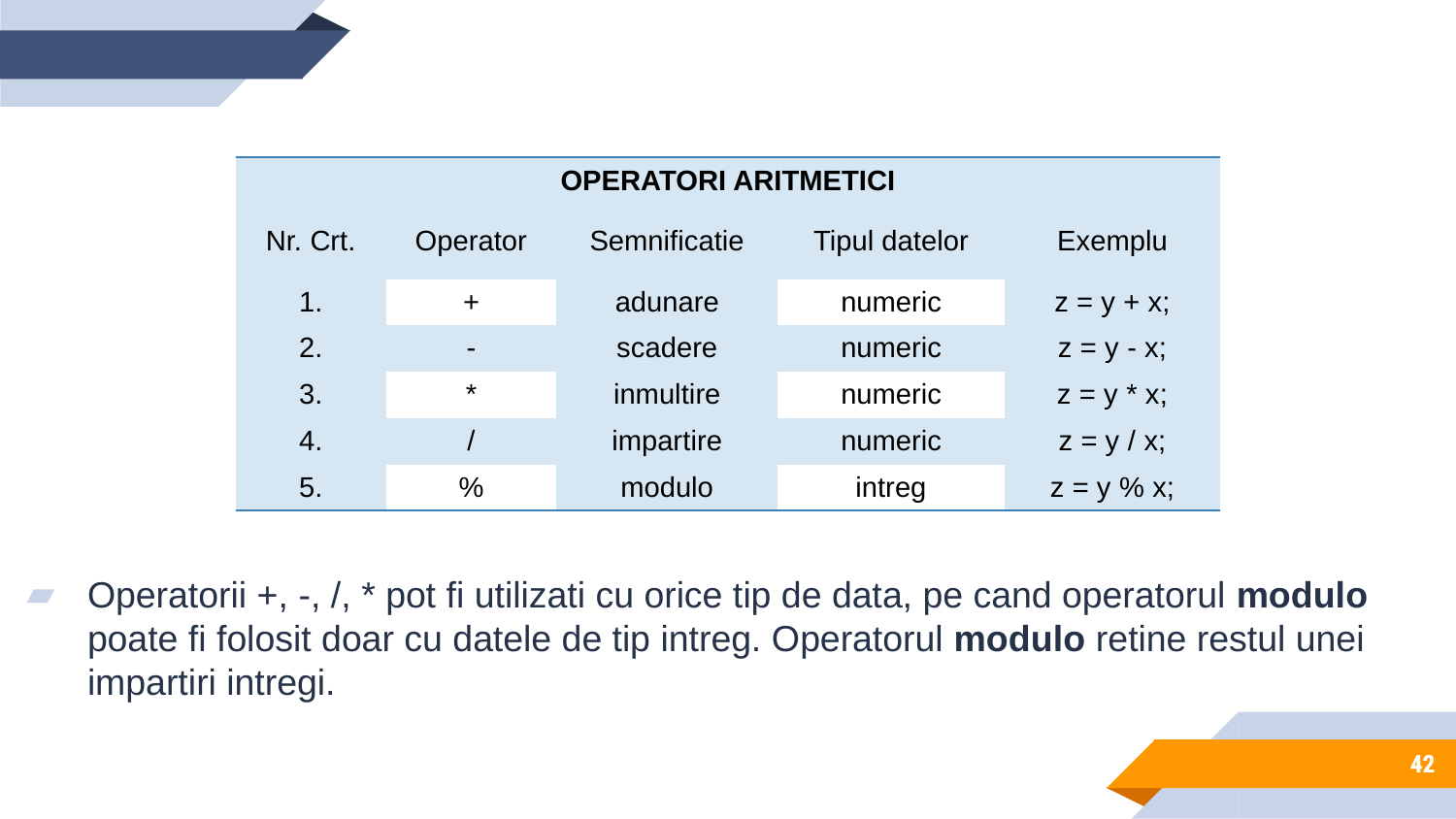

Operatorii +, -, /, * pot fi utilizati cu orice tip de data, pe cand operatorul modulo poate fi folosit doar cu datele de tip intreg. Operatorul modulo retine restul unei impartiri intregi.

| OPERATORI ARITMETICI |  |  |  |  |
| --- | --- | --- | --- | --- |
| Nr. Crt. | Operator | Semnificatie | Tipul datelor | Exemplu |
| 1. | + | adunare | numeric | z = y + x; |
| 2. | - | scadere | numeric | z = y - x; |
| 3. | \* | inmultire | numeric | z = y \* x; |
| 4. | / | impartire | numeric | z = y / x; |
| 5. | % | modulo | intreg | z = y % x; |
42